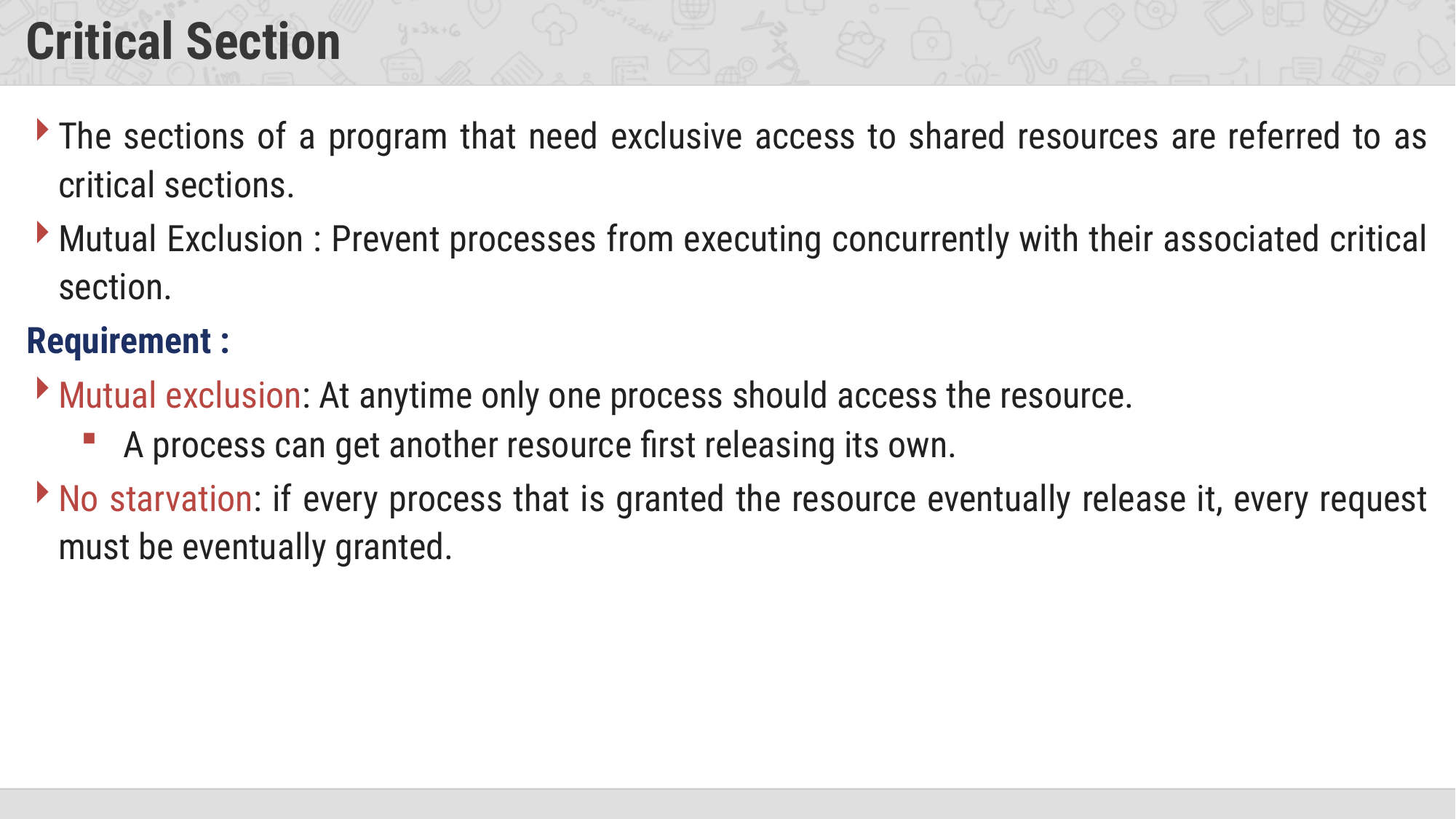

# Critical Section
The sections of a program that need exclusive access to shared resources are referred to as critical sections.
Mutual Exclusion : Prevent processes from executing concurrently with their associated critical section.
Requirement :
Mutual exclusion: At anytime only one process should access the resource.
A process can get another resource first releasing its own.
No starvation: if every process that is granted the resource eventually release it, every request must be eventually granted.